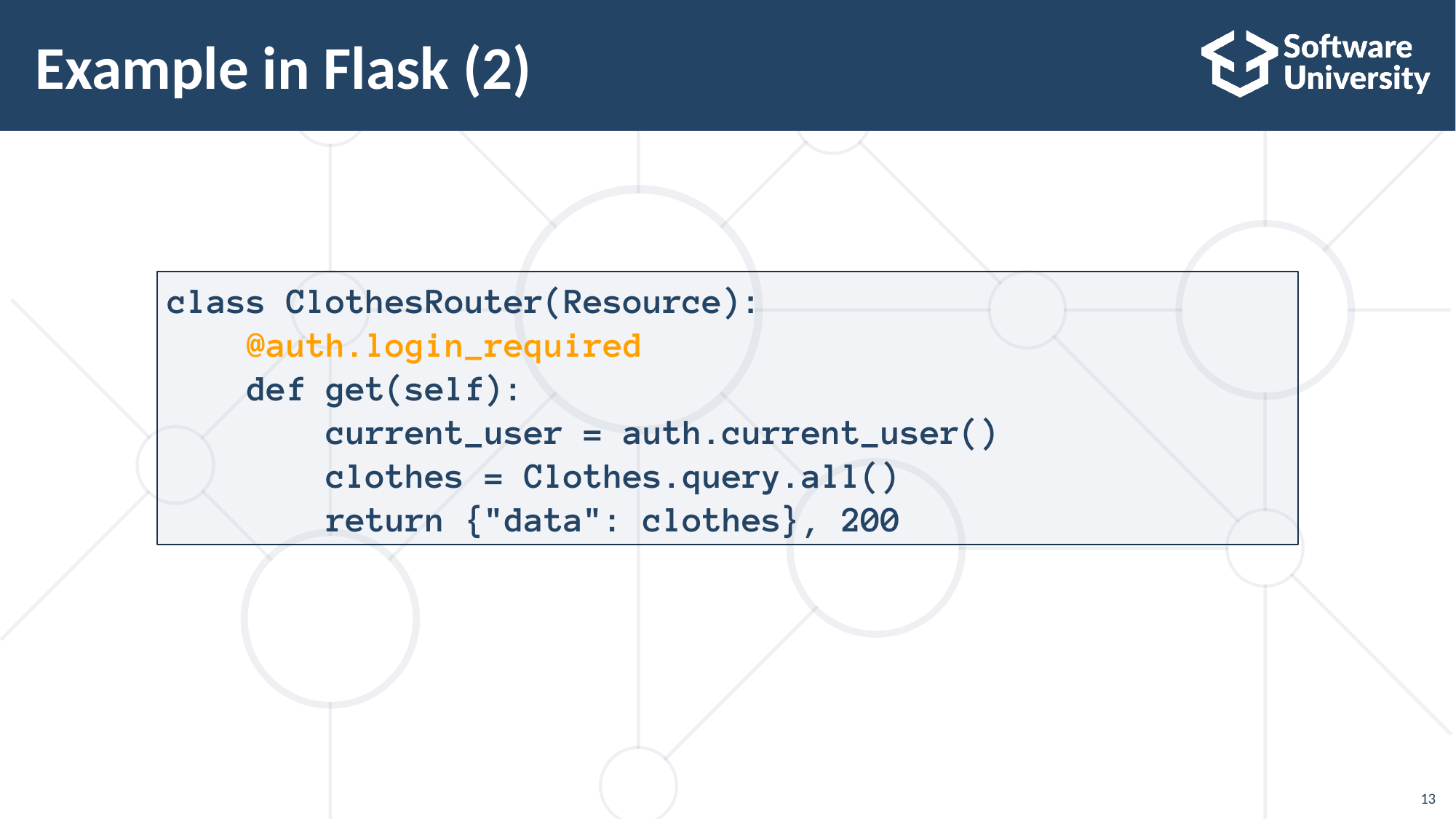

# Example in Flask (2)
class ClothesRouter(Resource):
    @auth.login_required
    def get(self):
        current_user = auth.current_user()
        clothes = Clothes.query.all()
        return {"data": clothes}, 200
13